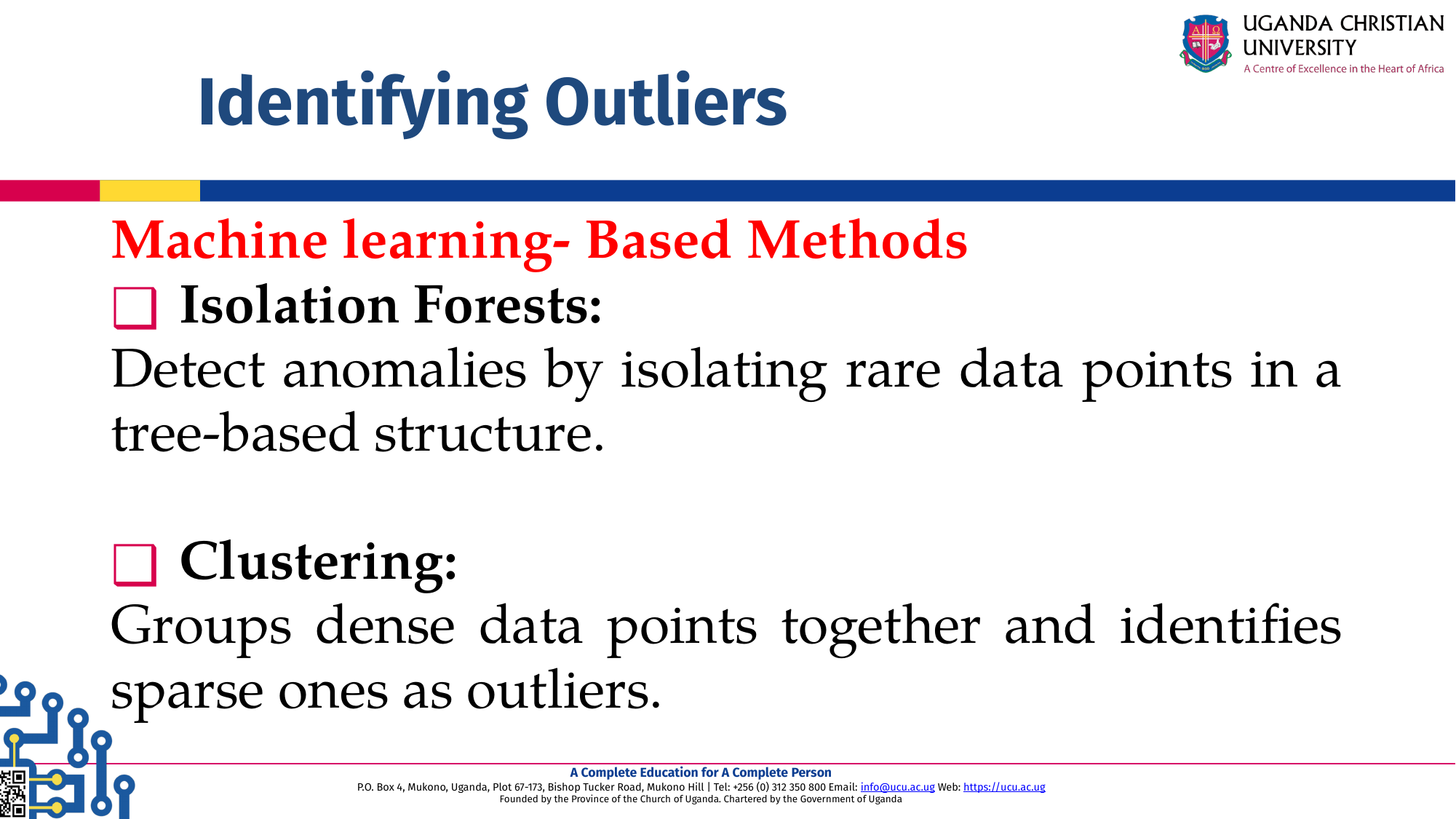

# Identifying Outliers
Machine learning- Based Methods
Isolation Forests:
Detect anomalies by isolating rare data points in a tree-based structure.

Clustering:
Groups dense data points together and identifies sparse ones as outliers.